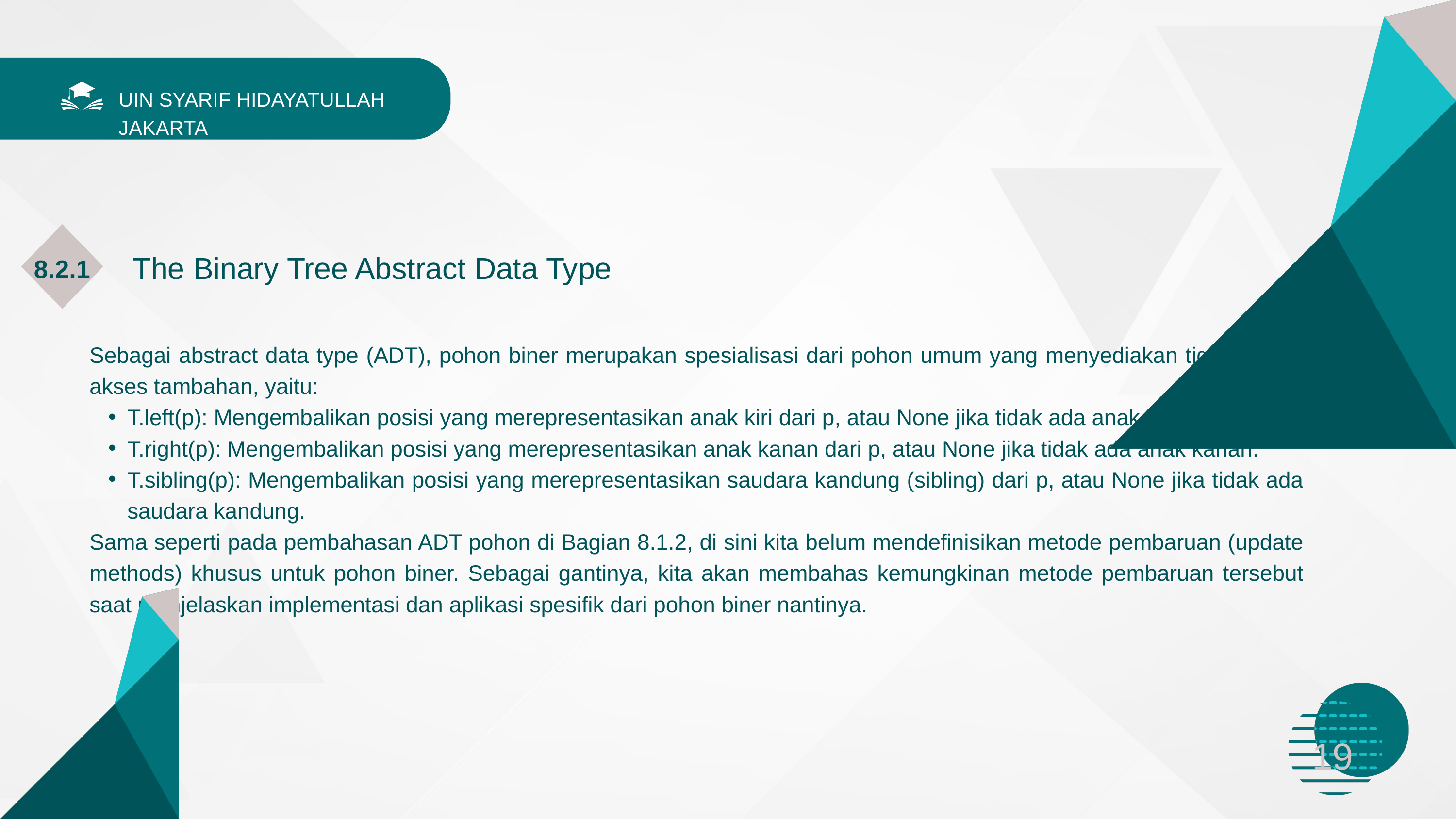

UIN SYARIF HIDAYATULLAH JAKARTA

 The Binary Tree Abstract Data Type
8.2.1
Sebagai abstract data type (ADT), pohon biner merupakan spesialisasi dari pohon umum yang menyediakan tiga metode akses tambahan, yaitu:
T.left(p): Mengembalikan posisi yang merepresentasikan anak kiri dari p, atau None jika tidak ada anak kiri.
T.right(p): Mengembalikan posisi yang merepresentasikan anak kanan dari p, atau None jika tidak ada anak kanan.
T.sibling(p): Mengembalikan posisi yang merepresentasikan saudara kandung (sibling) dari p, atau None jika tidak ada saudara kandung.
Sama seperti pada pembahasan ADT pohon di Bagian 8.1.2, di sini kita belum mendefinisikan metode pembaruan (update methods) khusus untuk pohon biner. Sebagai gantinya, kita akan membahas kemungkinan metode pembaruan tersebut saat menjelaskan implementasi dan aplikasi spesifik dari pohon biner nantinya.

19